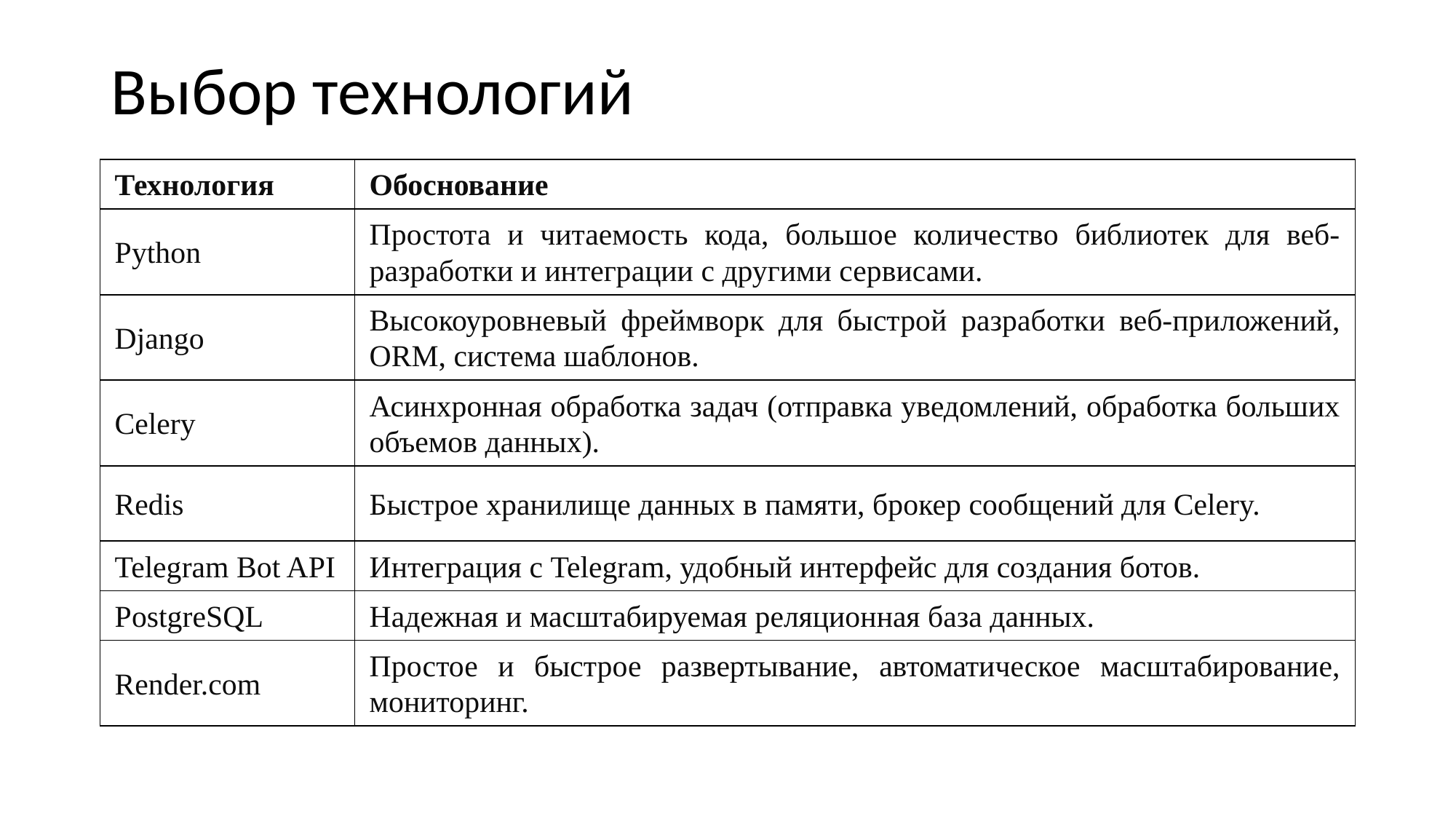

# Выбор технологий
| Технология | Обоснование |
| --- | --- |
| Python | Простота и читаемость кода, большое количество библиотек для веб-разработки и интеграции с другими сервисами. |
| Django | Высокоуровневый фреймворк для быстрой разработки веб-приложений, ORM, система шаблонов. |
| Celery | Асинхронная обработка задач (отправка уведомлений, обработка больших объемов данных). |
| Redis | Быстрое хранилище данных в памяти, брокер сообщений для Celery. |
| Telegram Bot API | Интеграция с Telegram, удобный интерфейс для создания ботов. |
| PostgreSQL | Надежная и масштабируемая реляционная база данных. |
| Render.com | Простое и быстрое развертывание, автоматическое масштабирование, мониторинг. |